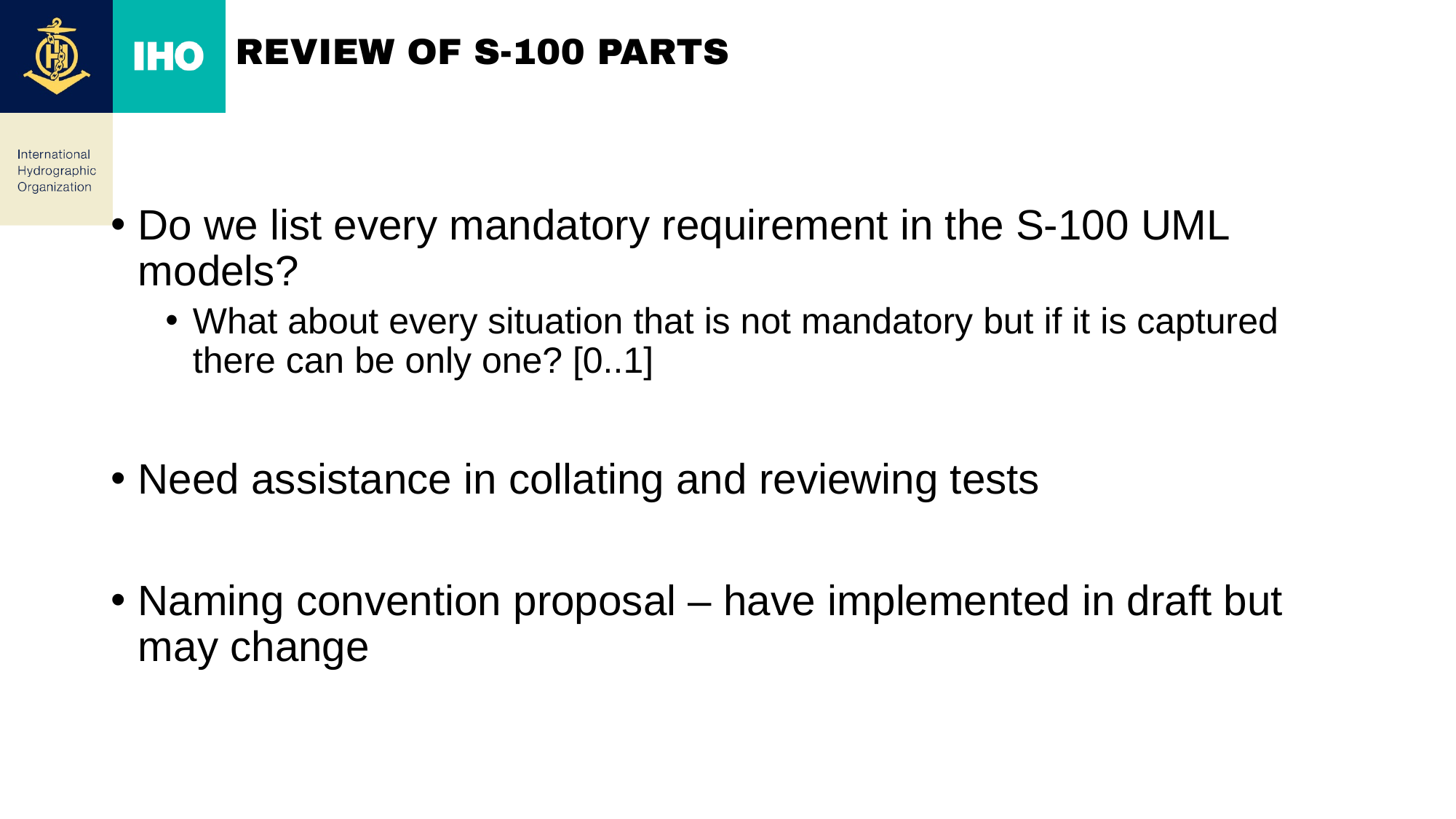

# Review of S-100 Parts
Do we list every mandatory requirement in the S-100 UML models?
What about every situation that is not mandatory but if it is captured there can be only one? [0..1]

Need assistance in collating and reviewing tests

Naming convention proposal – have implemented in draft but may change